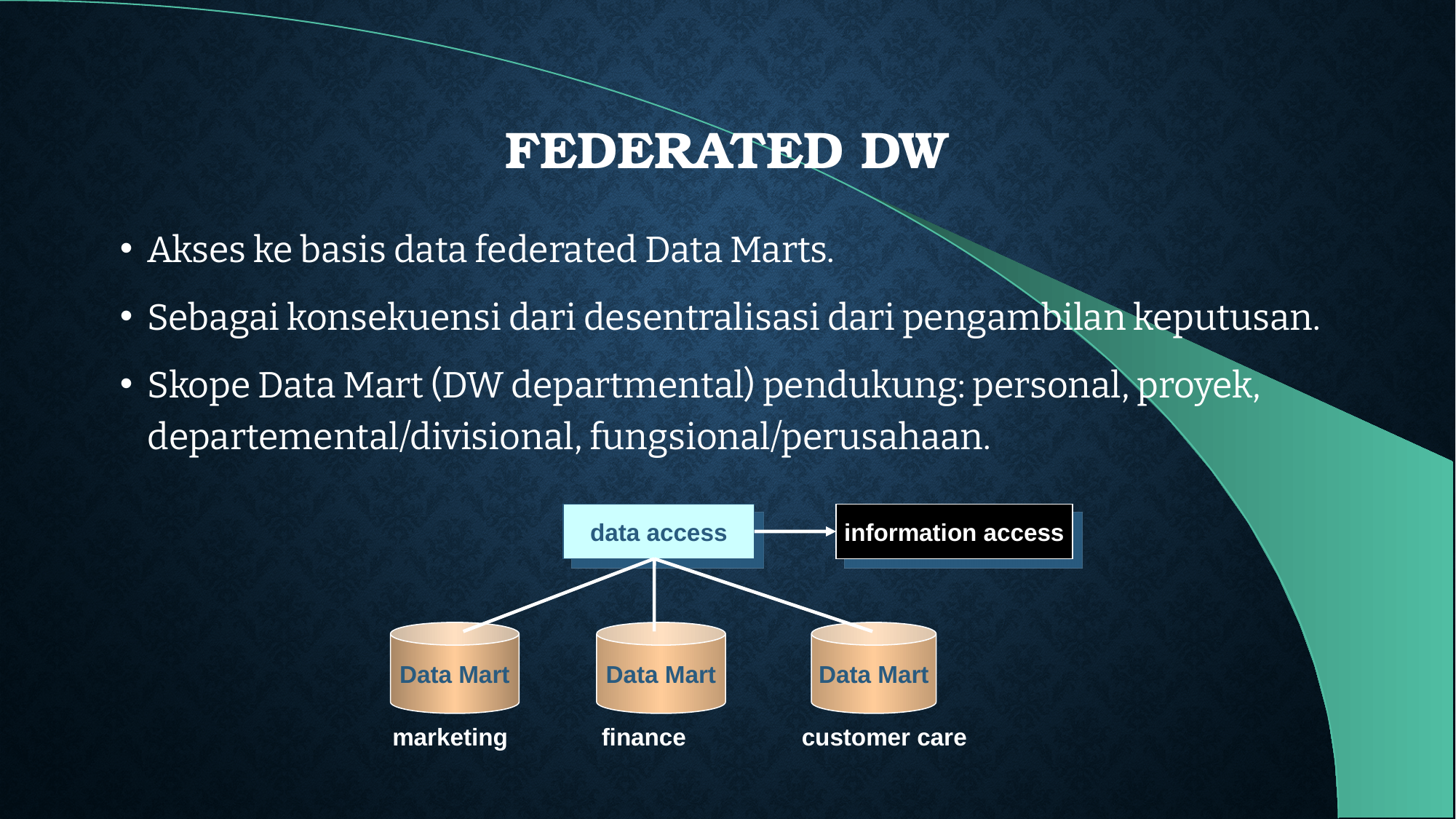

# FEDERATED DW
Akses ke basis data federated Data Marts.
Sebagai konsekuensi dari desentralisasi dari pengambilan keputusan.
Skope Data Mart (DW departmental) pendukung: personal, proyek, departemental/divisional, fungsional/perusahaan.
data access
information access

Data Mart
Data Mart
Data Mart
finance
marketing
customer care